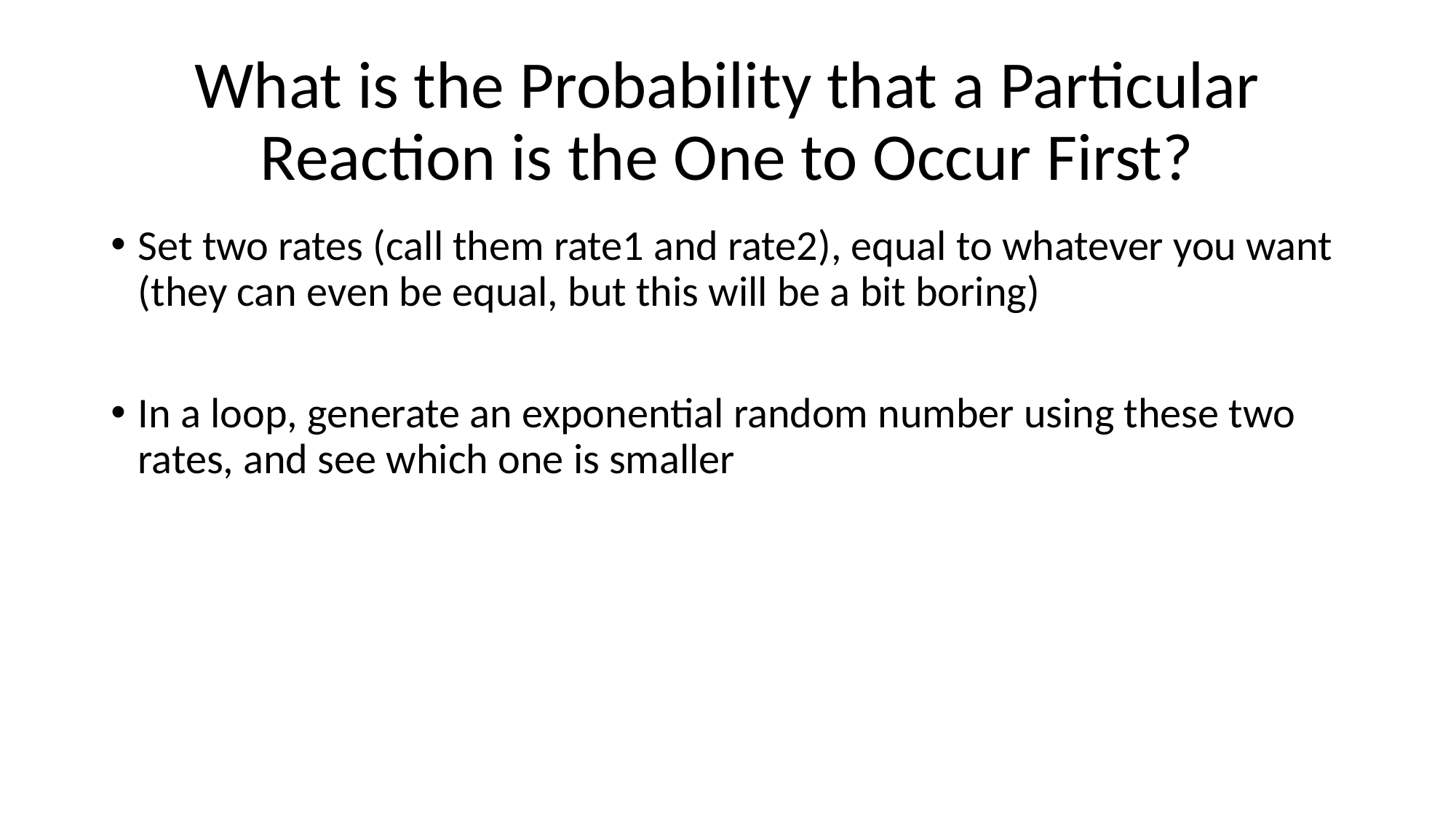

# What is the Probability that a Particular Reaction is the One to Occur First?
Set two rates (call them rate1 and rate2), equal to whatever you want (they can even be equal, but this will be a bit boring)

In a loop, generate an exponential random number using these two rates, and see which one is smaller